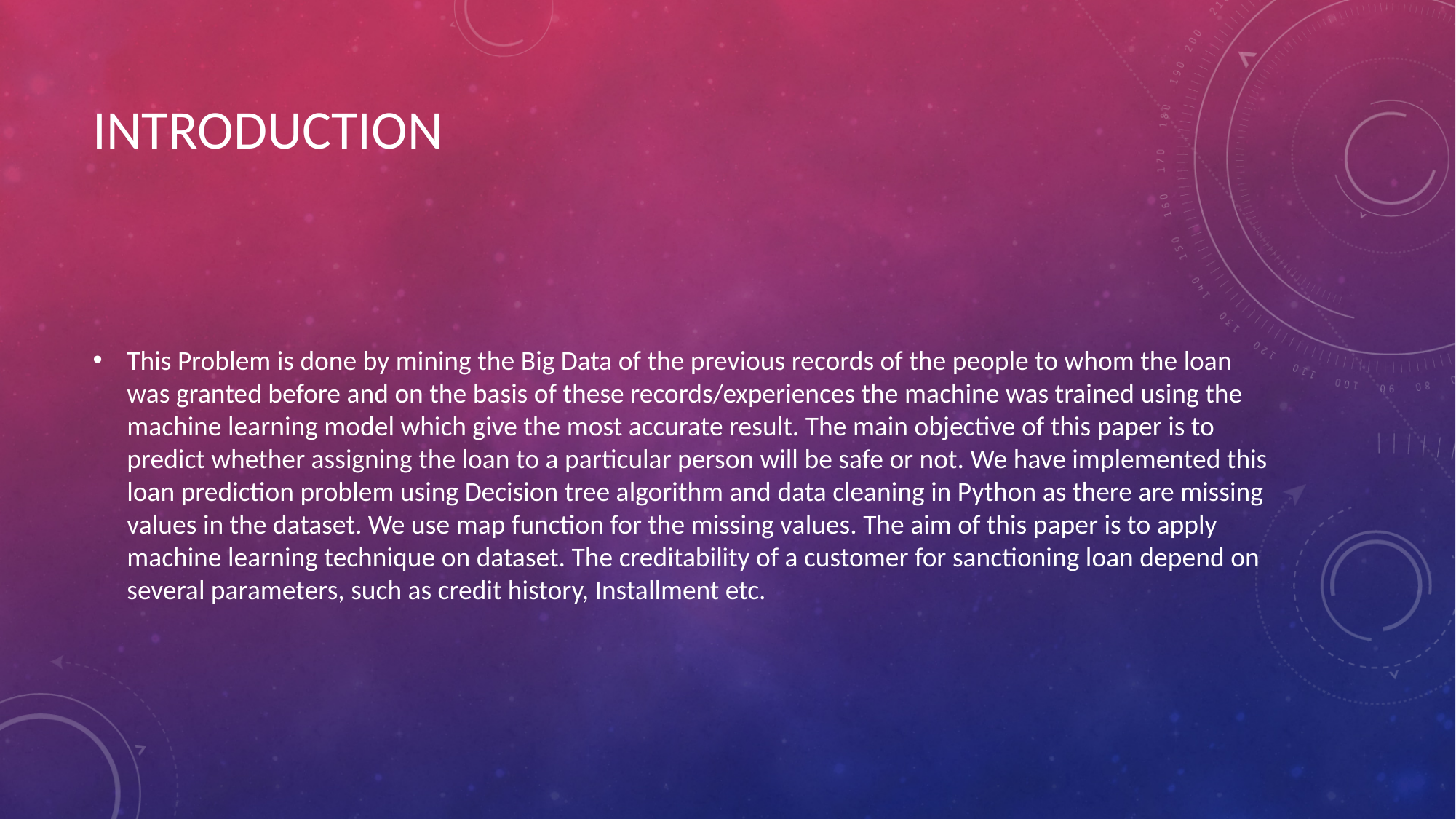

# INTRODUCTION
This Problem is done by mining the Big Data of the previous records of the people to whom the loan was granted before and on the basis of these records/experiences the machine was trained using the machine learning model which give the most accurate result. The main objective of this paper is to predict whether assigning the loan to a particular person will be safe or not. We have implemented this loan prediction problem using Decision tree algorithm and data cleaning in Python as there are missing values in the dataset. We use map function for the missing values. The aim of this paper is to apply machine learning technique on dataset. The creditability of a customer for sanctioning loan depend on several parameters, such as credit history, Installment etc.